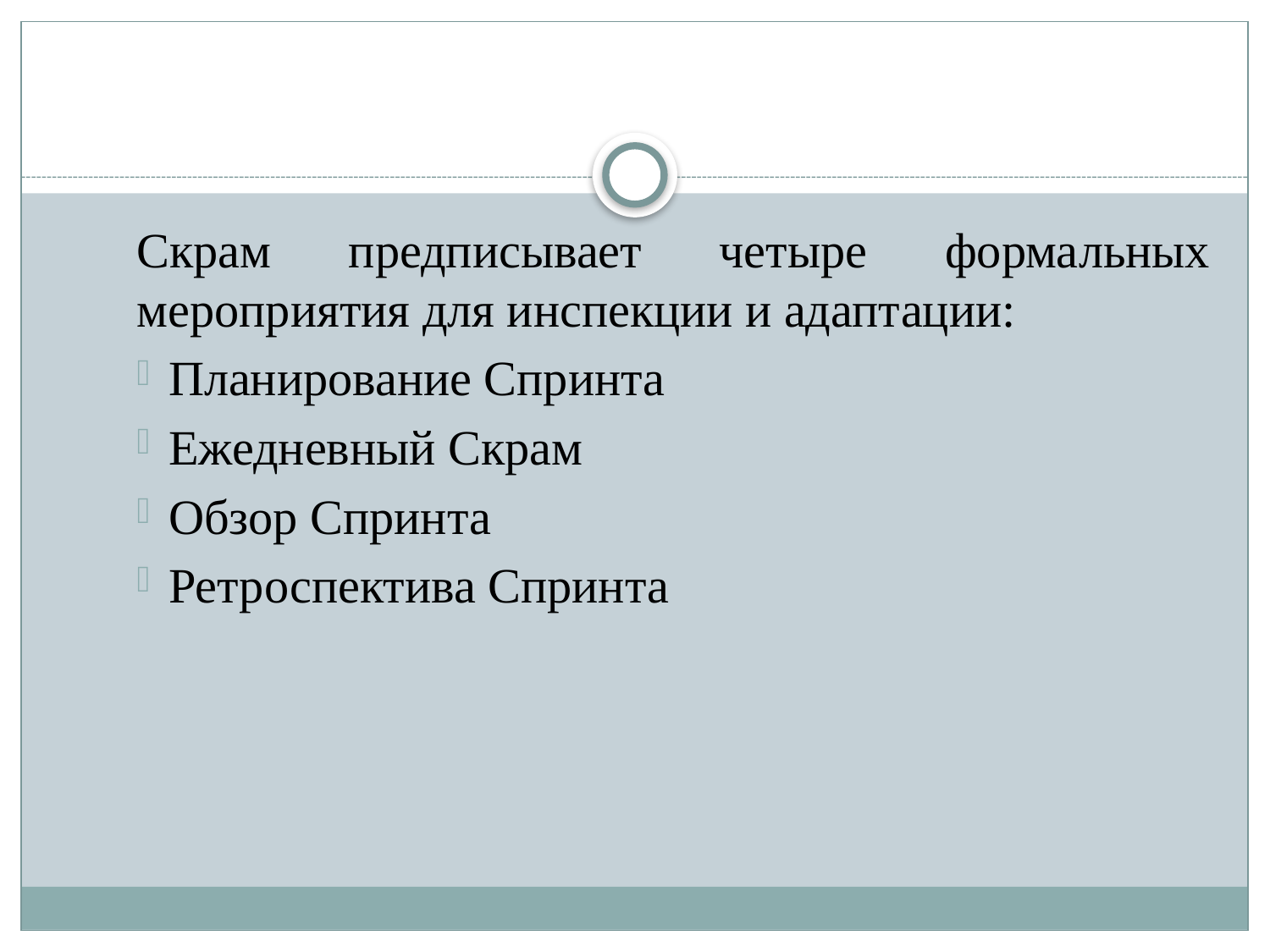

Скрам предписывает четыре формальных мероприятия для инспекции и адаптации:
Планирование Спринта
Ежедневный Скрам
Обзор Спринта
Ретроспектива Спринта